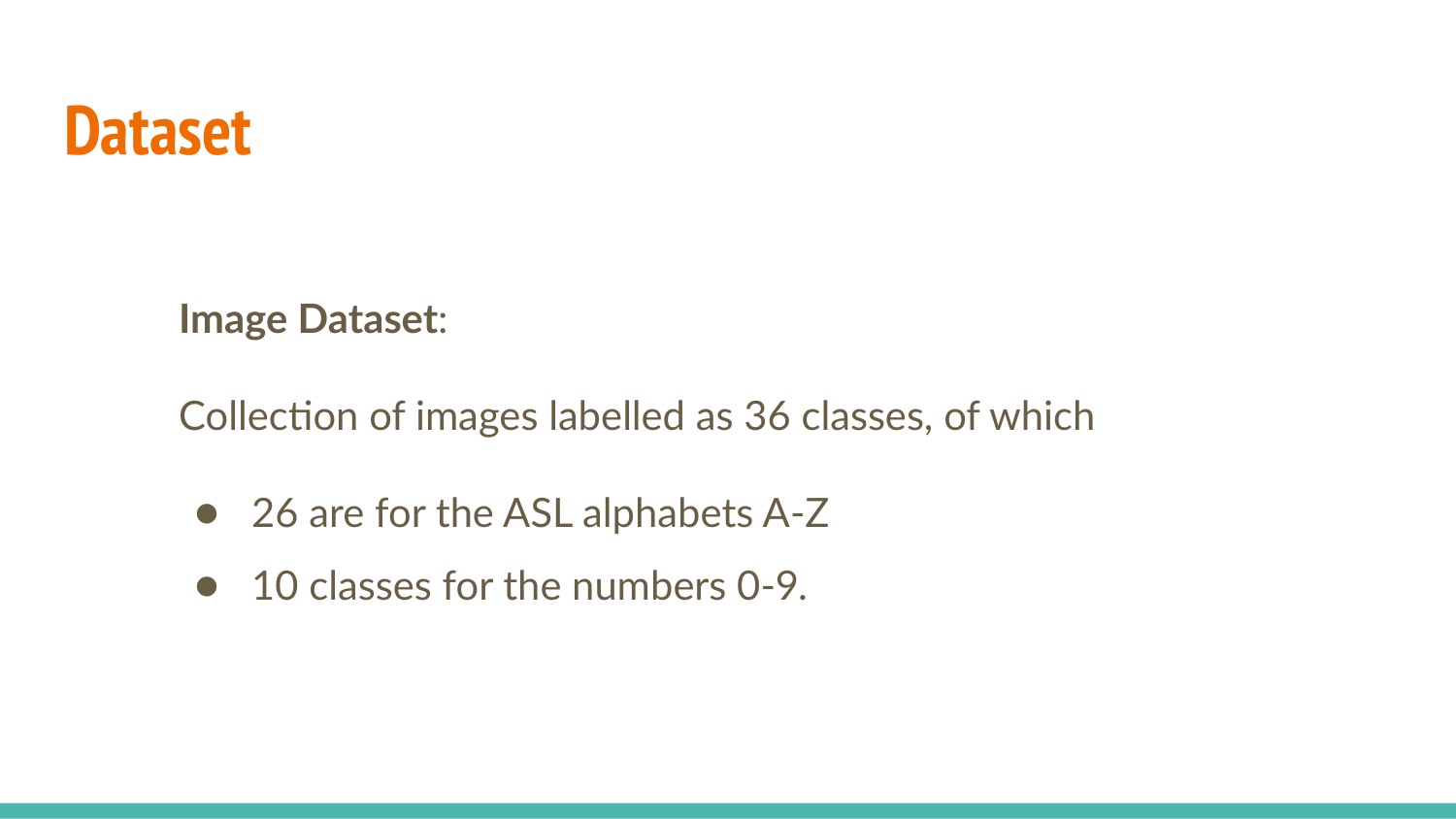

# Dataset

Image Dataset:
Collection of images labelled as 36 classes, of which
26 are for the ASL alphabets A-Z
10 classes for the numbers 0-9.